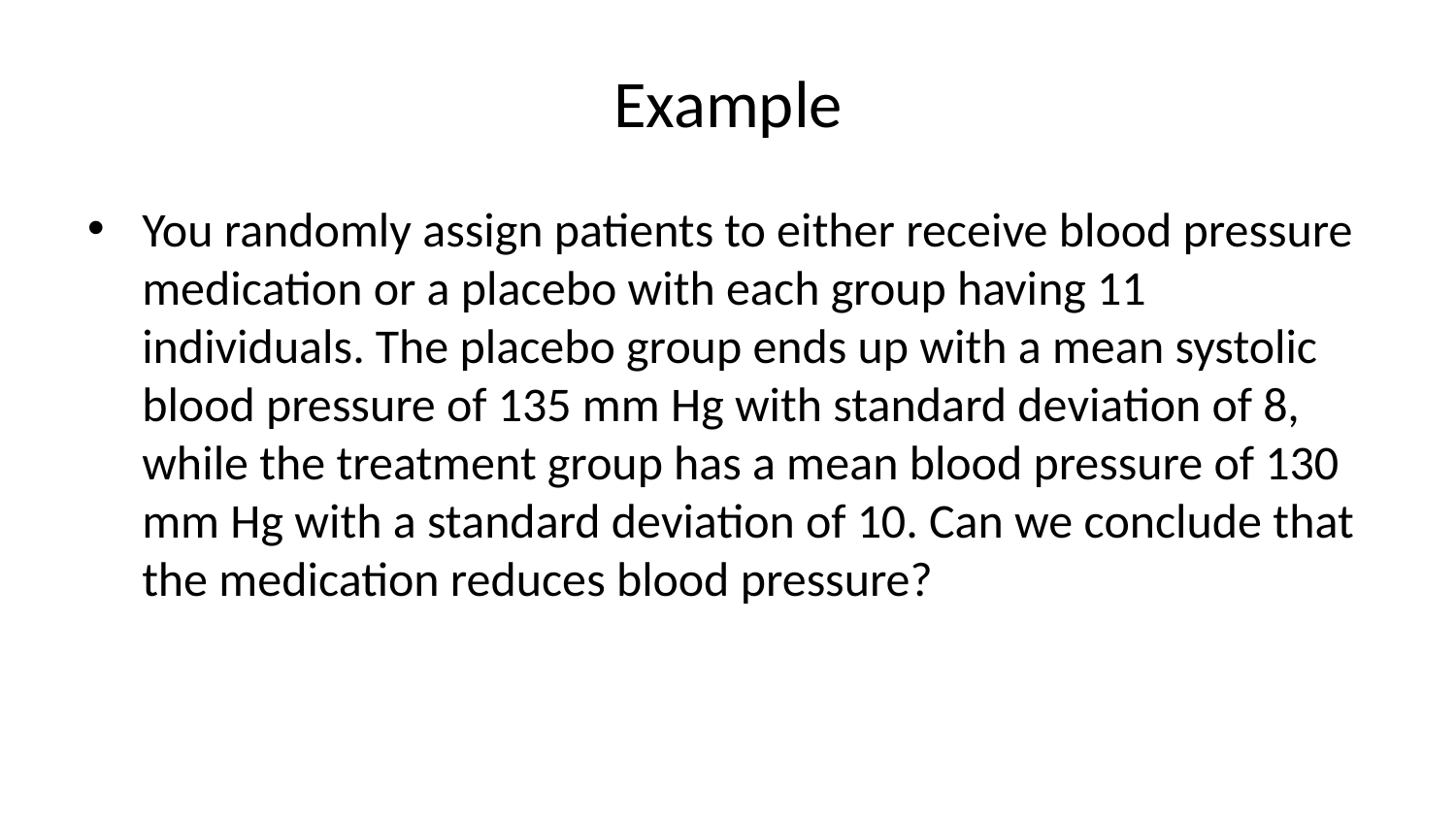

# Example
You randomly assign patients to either receive blood pressure medication or a placebo with each group having 11 individuals. The placebo group ends up with a mean systolic blood pressure of 135 mm Hg with standard deviation of 8, while the treatment group has a mean blood pressure of 130 mm Hg with a standard deviation of 10. Can we conclude that the medication reduces blood pressure?